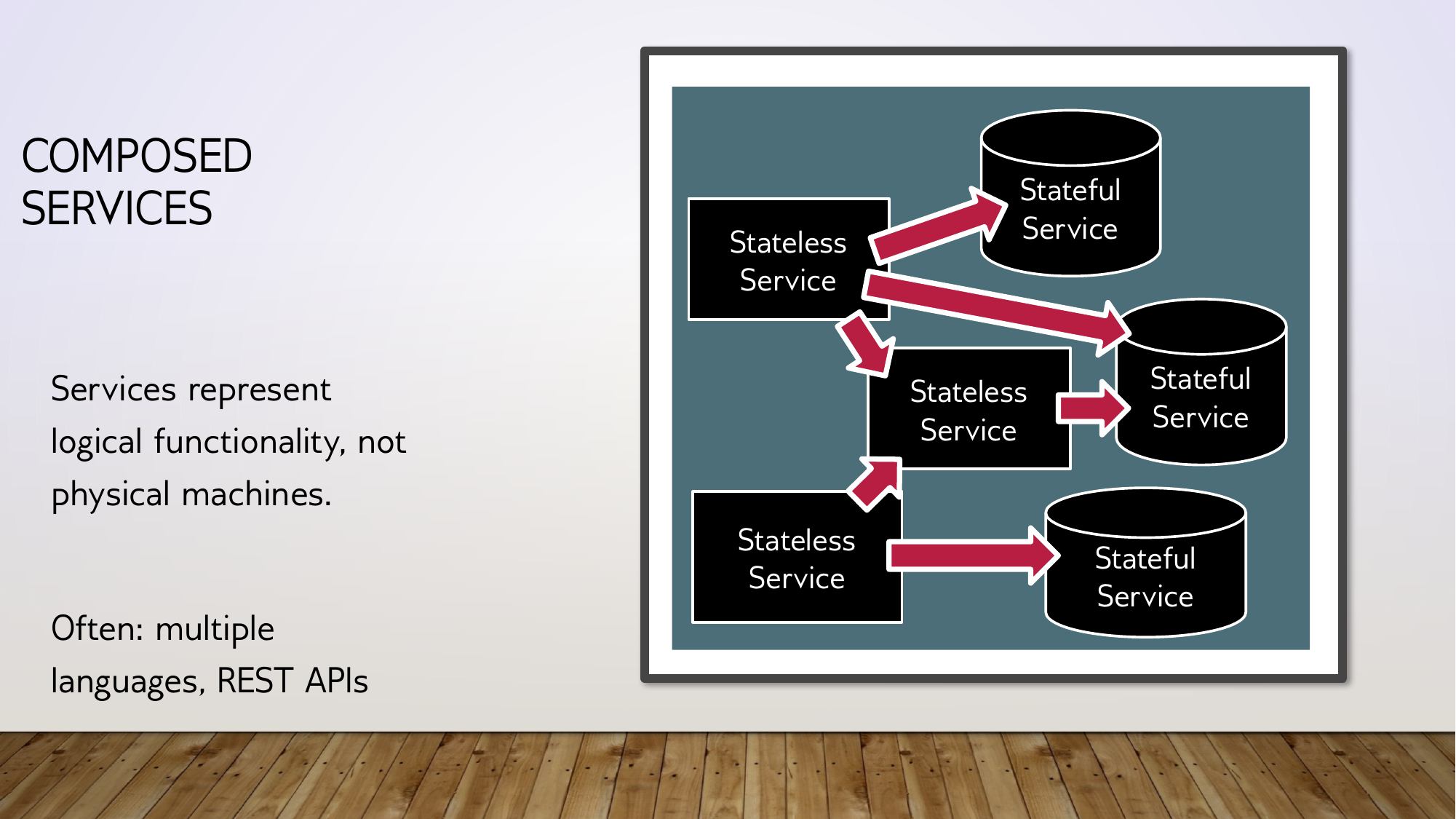

Stateful
Service
Stateless
Service

Stateful
Service

Stateless
Service

Stateful
Service
Stateless
Service

# Composed SERVICES
Services represent logical functionality, not physical machines.

Often: multiple languages, REST APIs